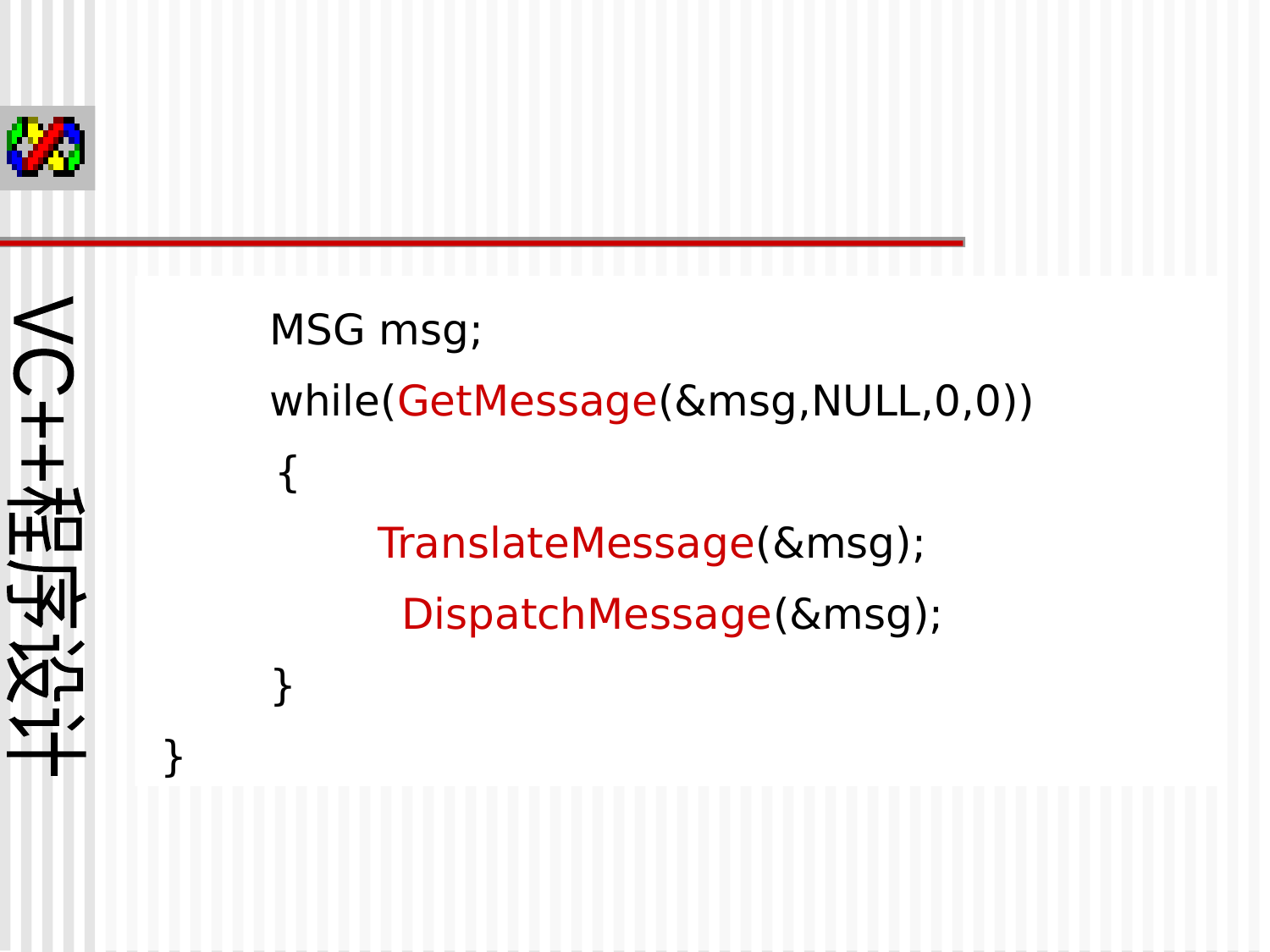

MSG msg;
         while(GetMessage(&msg,NULL,0,0))
	{
                 TranslateMessage(&msg);
		DispatchMessage(&msg);
         }
 }